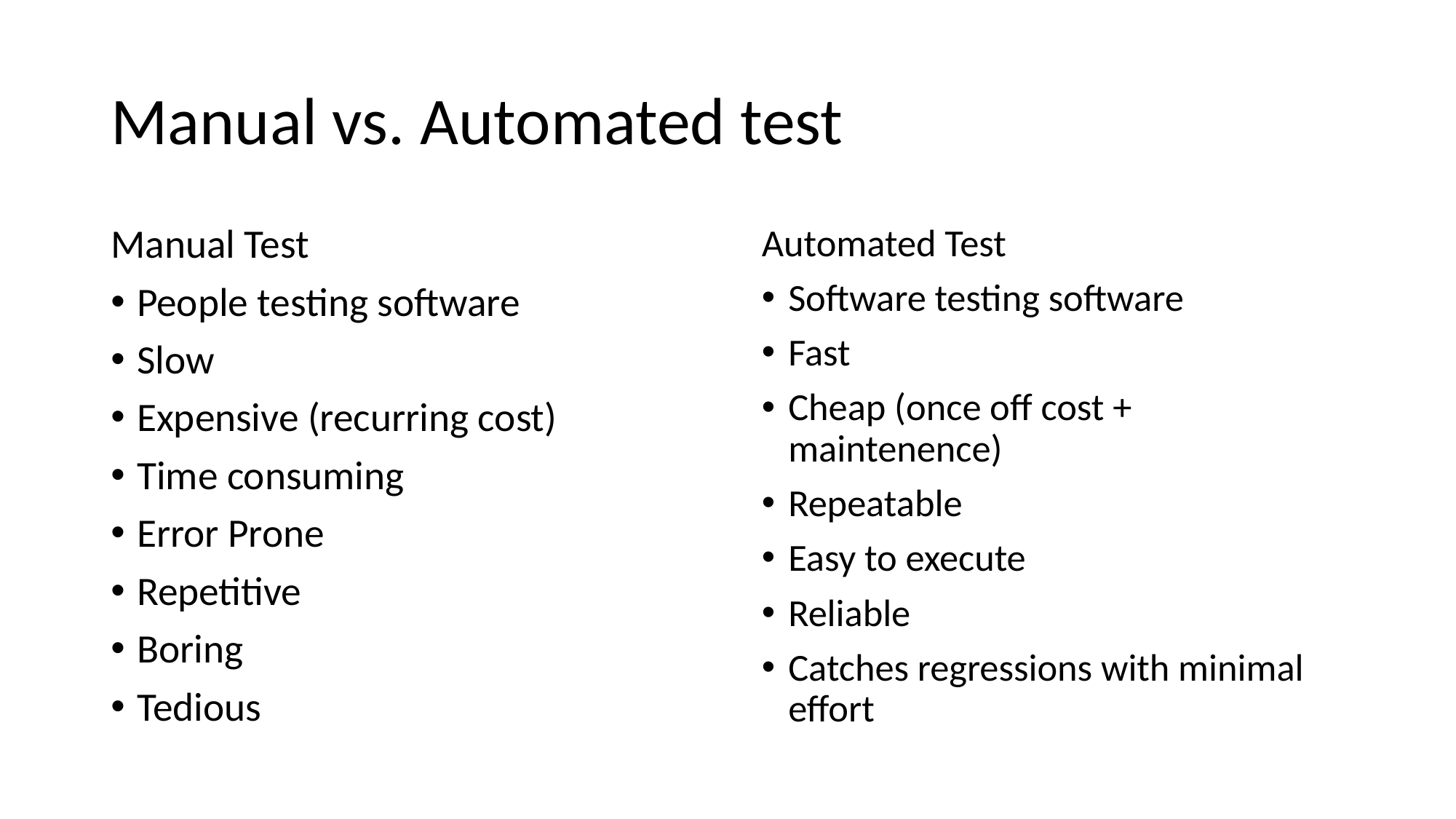

# Manual vs. Automated test
Manual Test
People testing software
Slow
Expensive (recurring cost)
Time consuming
Error Prone
Repetitive
Boring
Tedious
Automated Test
Software testing software
Fast
Cheap (once off cost + maintenence)
Repeatable
Easy to execute
Reliable
Catches regressions with minimal effort